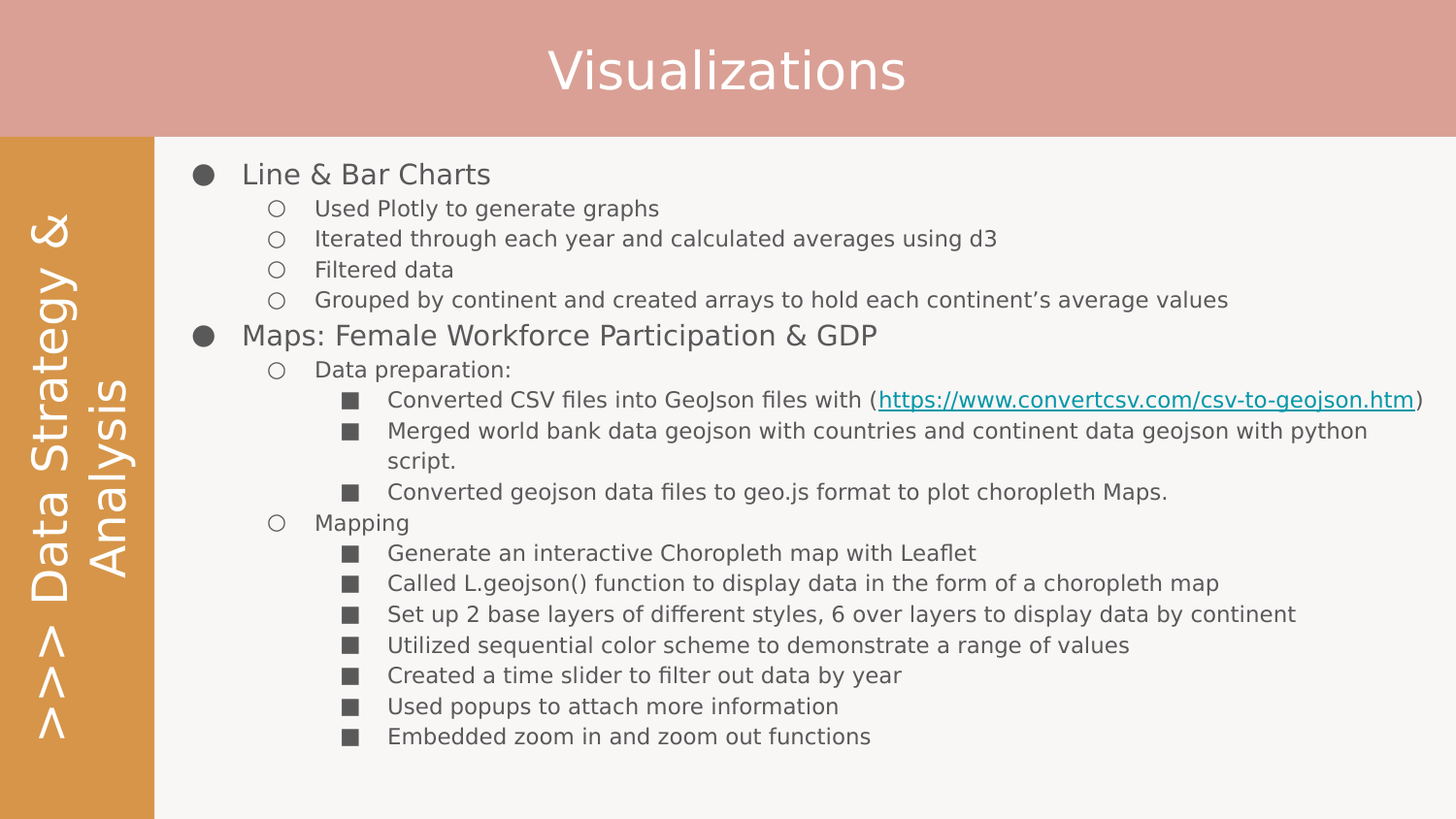

# Visualizations
Line & Bar Charts
Used Plotly to generate graphs
Iterated through each year and calculated averages using d3
Filtered data
Grouped by continent and created arrays to hold each continent’s average values
Maps: Female Workforce Participation & GDP
Data preparation:
Converted CSV files into GeoJson files with (https://www.convertcsv.com/csv-to-geojson.htm)
Merged world bank data geojson with countries and continent data geojson with python script.
Converted geojson data files to geo.js format to plot choropleth Maps.
Mapping
Generate an interactive Choropleth map with Leaflet
Called L.geojson() function to display data in the form of a choropleth map
Set up 2 base layers of different styles, 6 over layers to display data by continent
Utilized sequential color scheme to demonstrate a range of values
Created a time slider to filter out data by year
Used popups to attach more information
Embedded zoom in and zoom out functions

>>> Data Strategy & Analysis